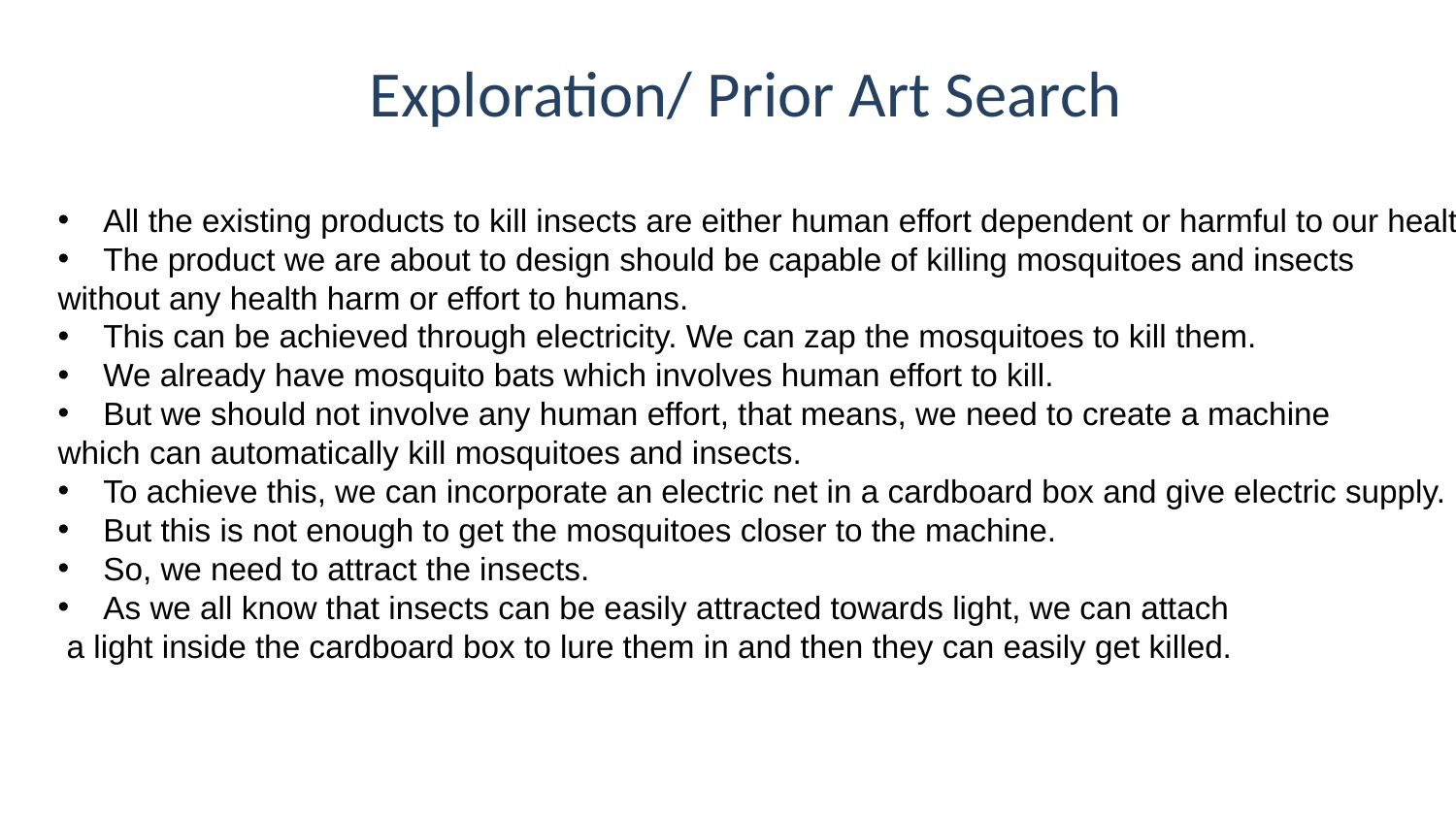

# Exploration/ Prior Art Search
All the existing products to kill insects are either human effort dependent or harmful to our health.
The product we are about to design should be capable of killing mosquitoes and insects
without any health harm or effort to humans.
This can be achieved through electricity. We can zap the mosquitoes to kill them.
We already have mosquito bats which involves human effort to kill.
But we should not involve any human effort, that means, we need to create a machine
which can automatically kill mosquitoes and insects.
To achieve this, we can incorporate an electric net in a cardboard box and give electric supply.
But this is not enough to get the mosquitoes closer to the machine.
So, we need to attract the insects.
As we all know that insects can be easily attracted towards light, we can attach
 a light inside the cardboard box to lure them in and then they can easily get killed.